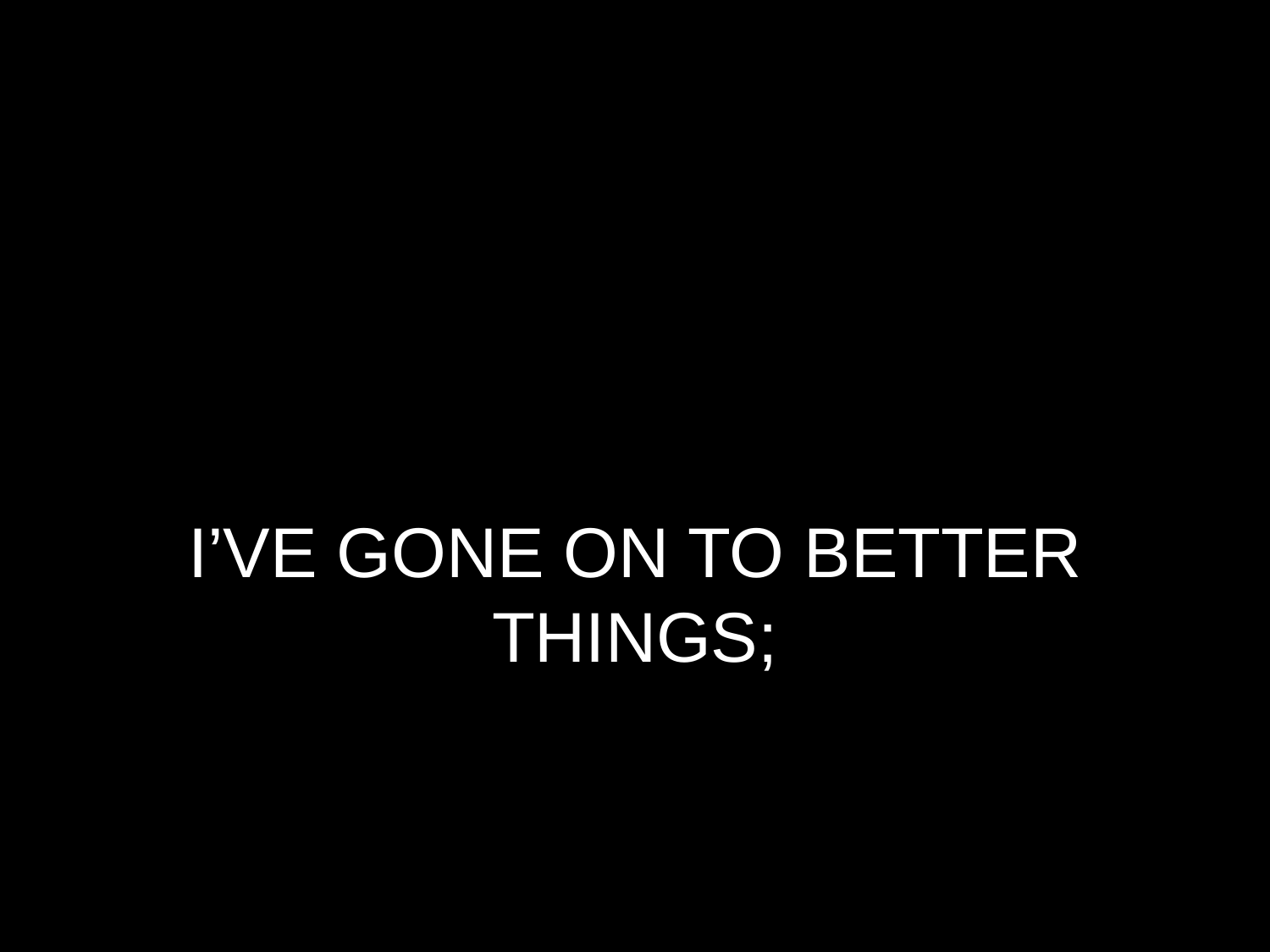

# I’VE GONE ON TO BETTER THINGS;